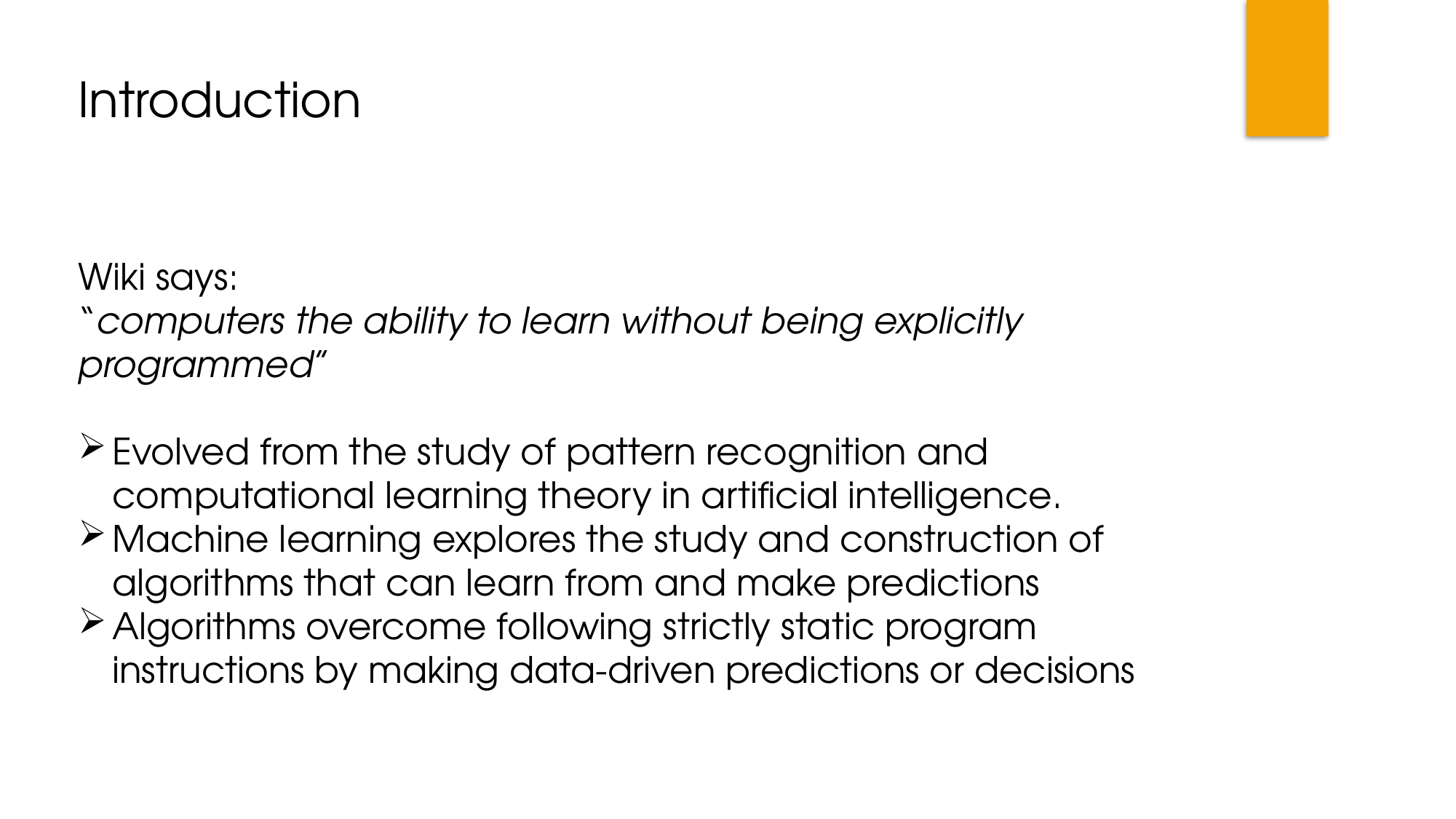

Introduction
Wiki says:
“computers the ability to learn without being explicitly programmed”

Evolved from the study of pattern recognition and computational learning theory in artificial intelligence.
Machine learning explores the study and construction of algorithms that can learn from and make predictions
Algorithms overcome following strictly static program instructions by making data-driven predictions or decisions